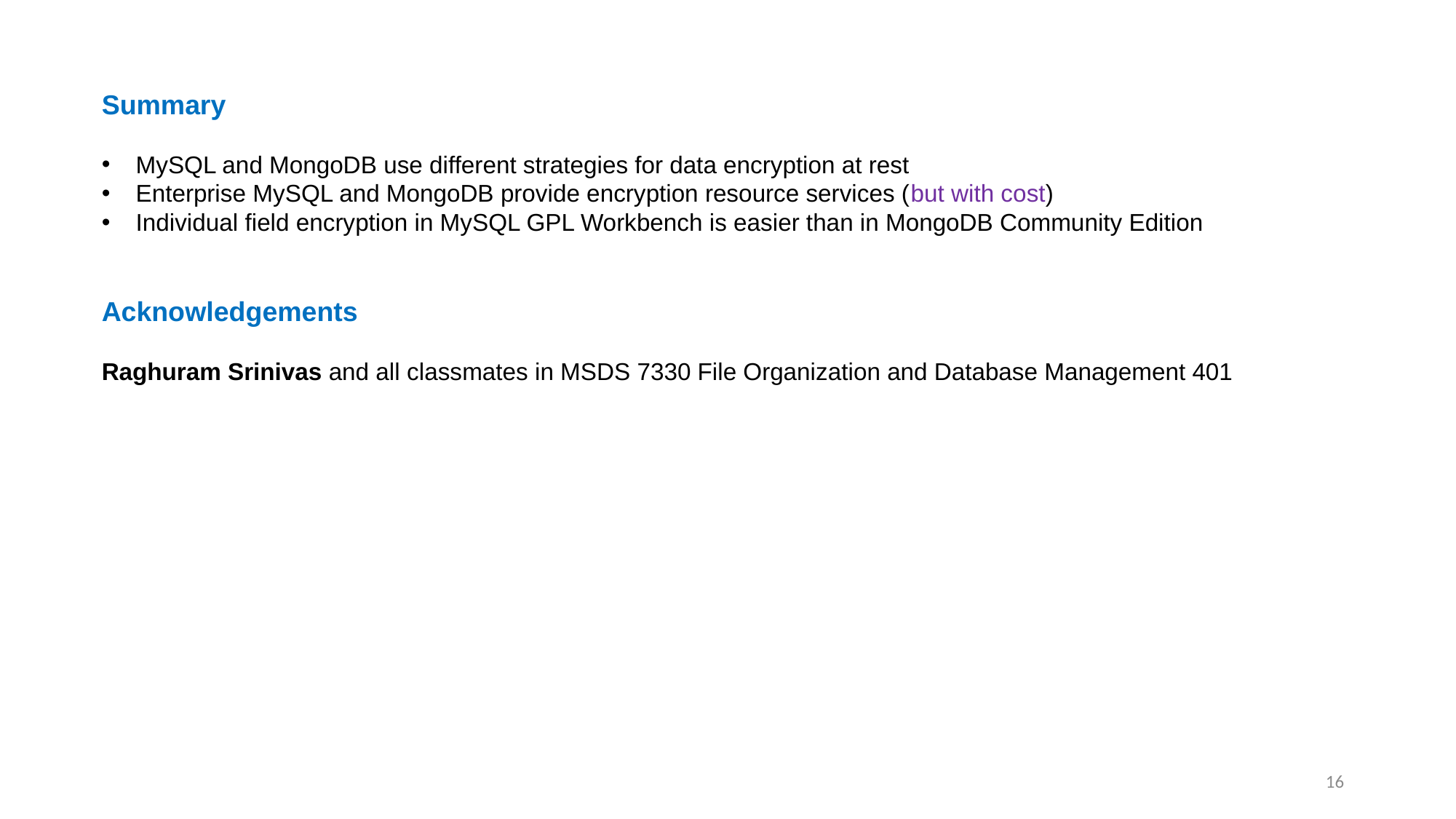

Summary

MySQL and MongoDB use different strategies for data encryption at rest
Enterprise MySQL and MongoDB provide encryption resource services (but with cost)
Individual field encryption in MySQL GPL Workbench is easier than in MongoDB Community Edition

Acknowledgements

Raghuram Srinivas and all classmates in MSDS 7330 File Organization and Database Management 401
16